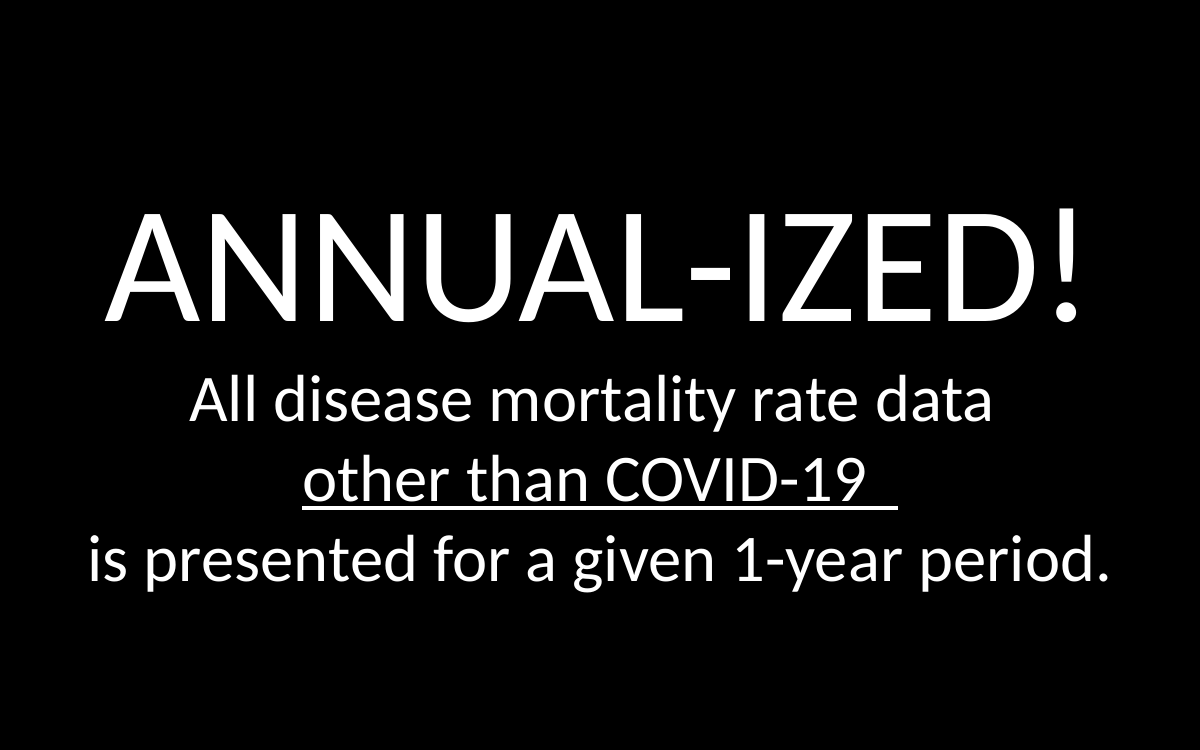

ANNUAL-IZED!
All disease mortality rate data
other than COVID-19
is presented for a given 1-year period.